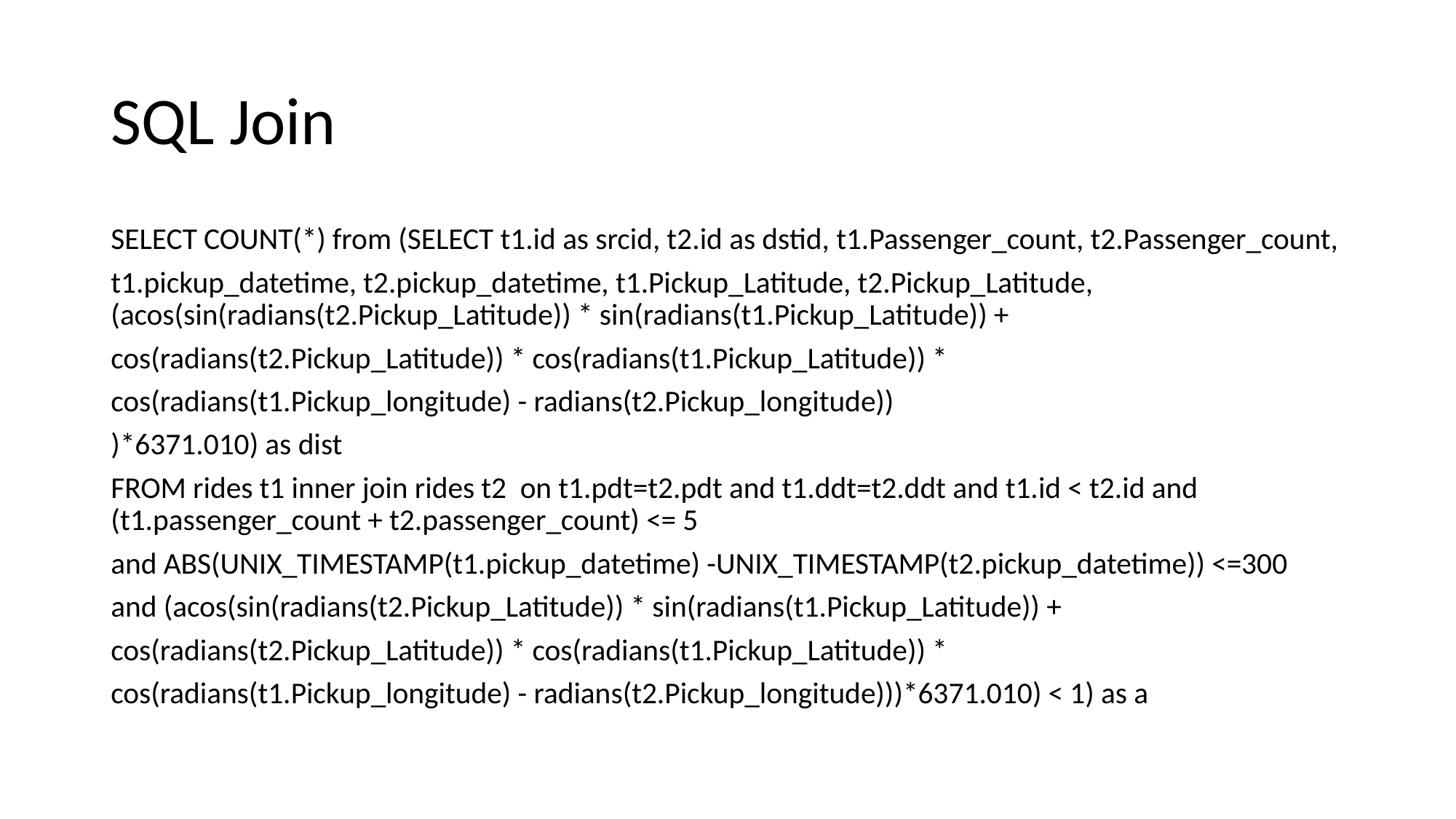

# SQL Join
SELECT COUNT(*) from (SELECT t1.id as srcid, t2.id as dstid, t1.Passenger_count, t2.Passenger_count,
t1.pickup_datetime, t2.pickup_datetime, t1.Pickup_Latitude, t2.Pickup_Latitude, (acos(sin(radians(t2.Pickup_Latitude)) * sin(radians(t1.Pickup_Latitude)) +
cos(radians(t2.Pickup_Latitude)) * cos(radians(t1.Pickup_Latitude)) *
cos(radians(t1.Pickup_longitude) - radians(t2.Pickup_longitude))
)*6371.010) as dist
FROM rides t1 inner join rides t2  on t1.pdt=t2.pdt and t1.ddt=t2.ddt and t1.id < t2.id and (t1.passenger_count + t2.passenger_count) <= 5
and ABS(UNIX_TIMESTAMP(t1.pickup_datetime) -UNIX_TIMESTAMP(t2.pickup_datetime)) <=300
and (acos(sin(radians(t2.Pickup_Latitude)) * sin(radians(t1.Pickup_Latitude)) +
cos(radians(t2.Pickup_Latitude)) * cos(radians(t1.Pickup_Latitude)) *
cos(radians(t1.Pickup_longitude) - radians(t2.Pickup_longitude)))*6371.010) < 1) as a